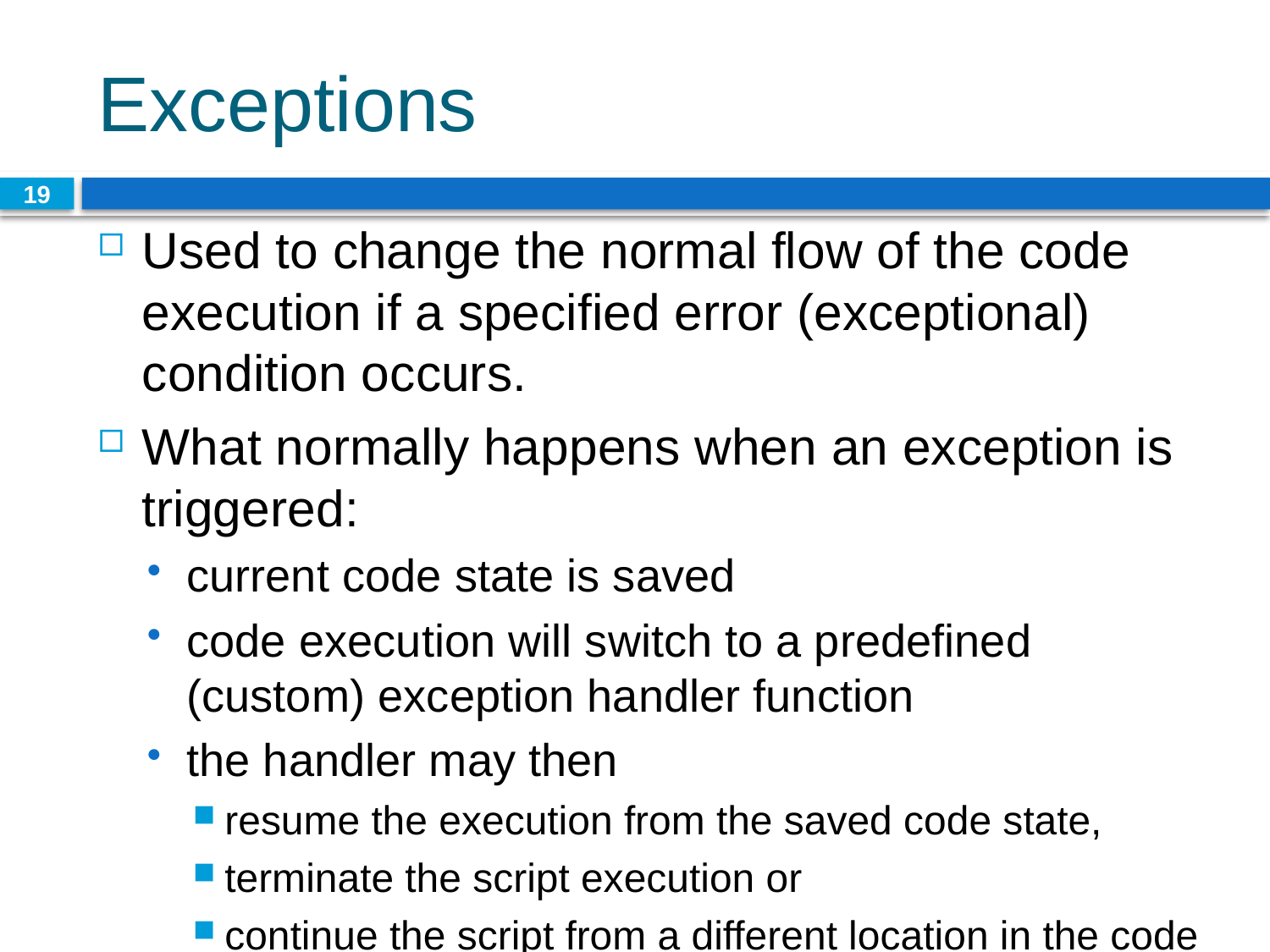

# Exceptions
19
Used to change the normal flow of the code execution if a specified error (exceptional) condition occurs.
What normally happens when an exception is triggered:
current code state is saved
code execution will switch to a predefined (custom) exception handler function
the handler may then
resume the execution from the saved code state,
terminate the script execution or
continue the script from a different location in the code